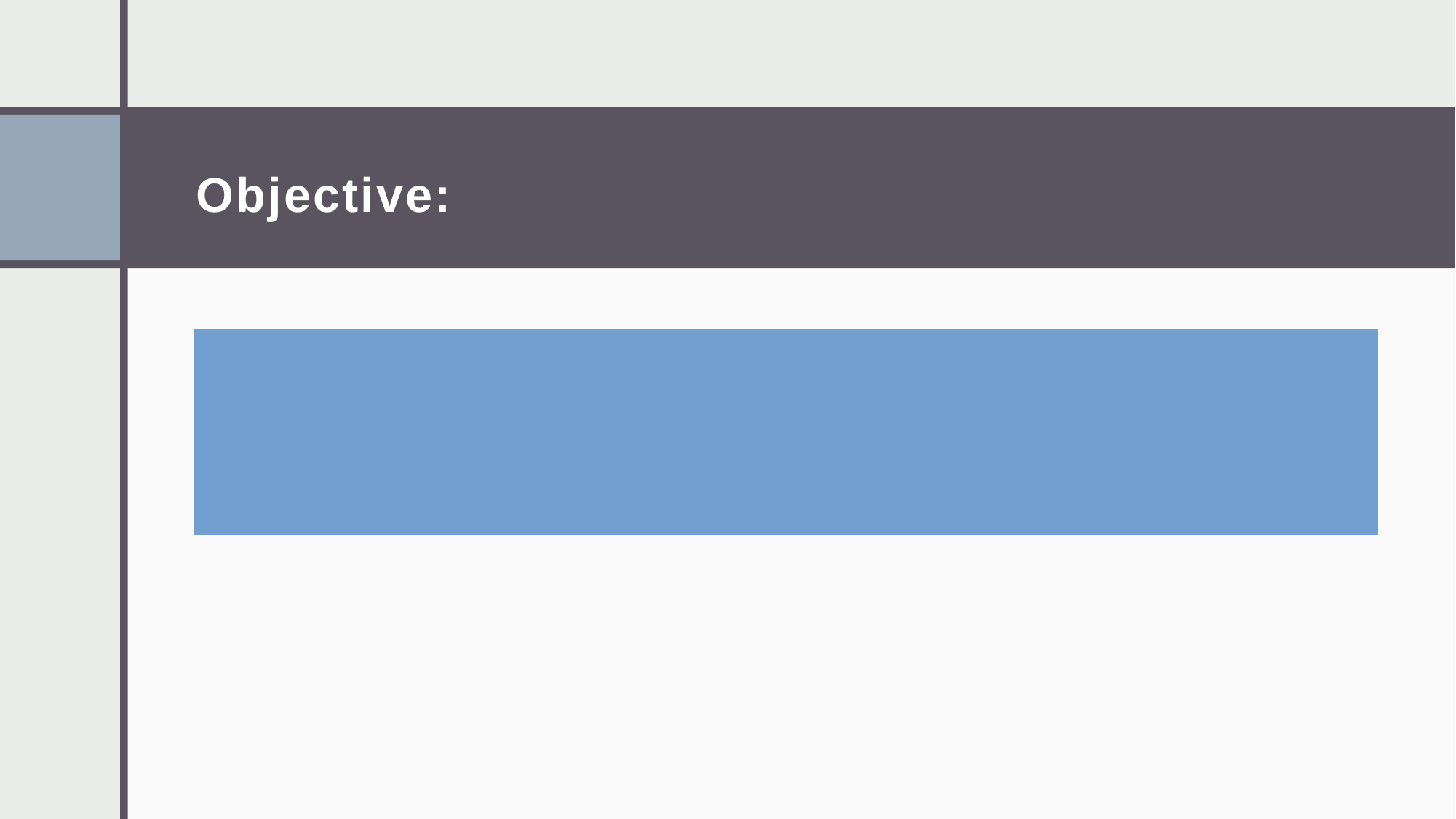

# Objective:
This project is to analysis the Customer data, Product data, Sales data and Budget Data of a Retail chain and extract keys insights that can be valuable in taking business decisions